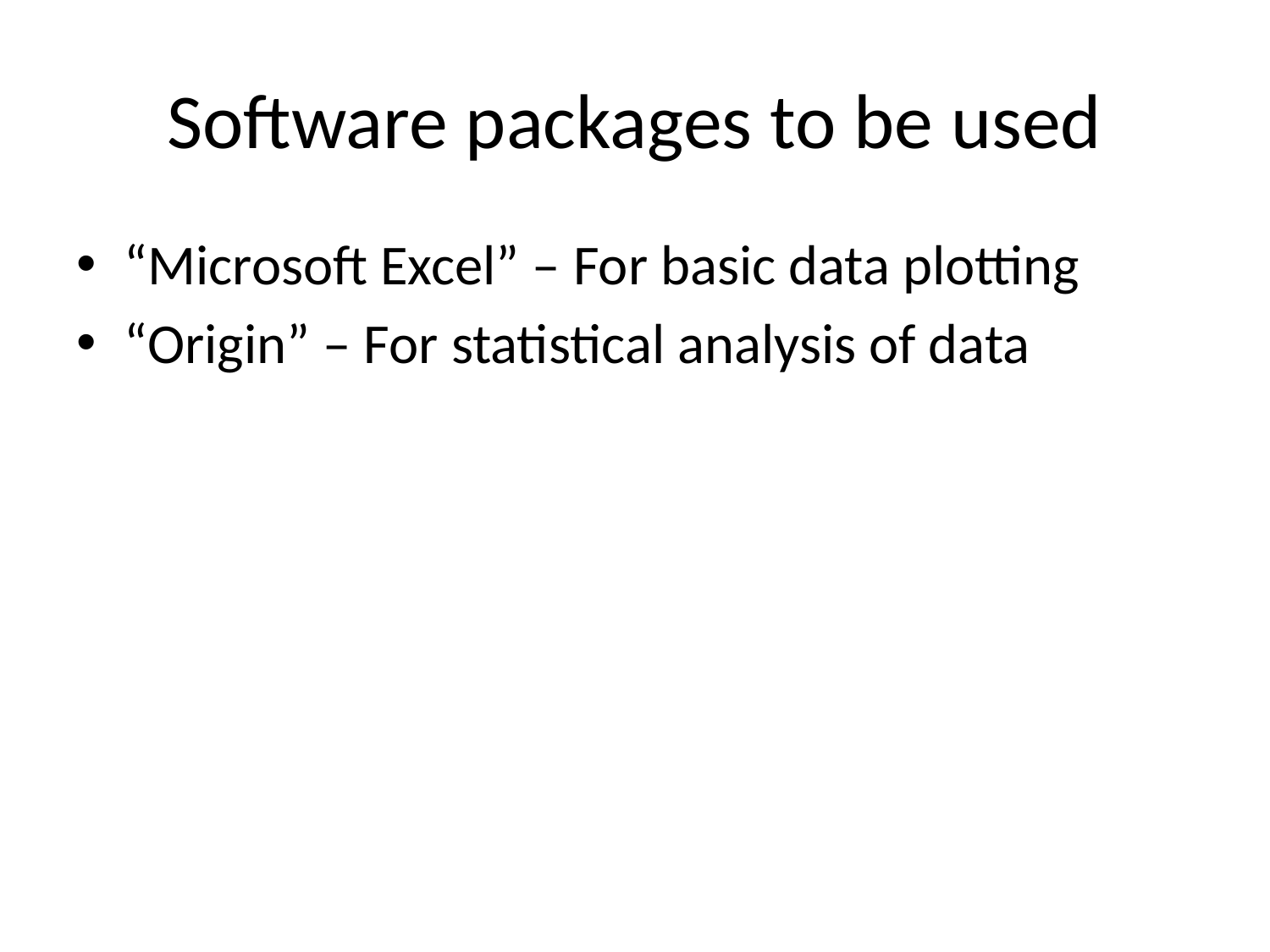

# Software packages to be used
“Microsoft Excel” – For basic data plotting
“Origin” – For statistical analysis of data